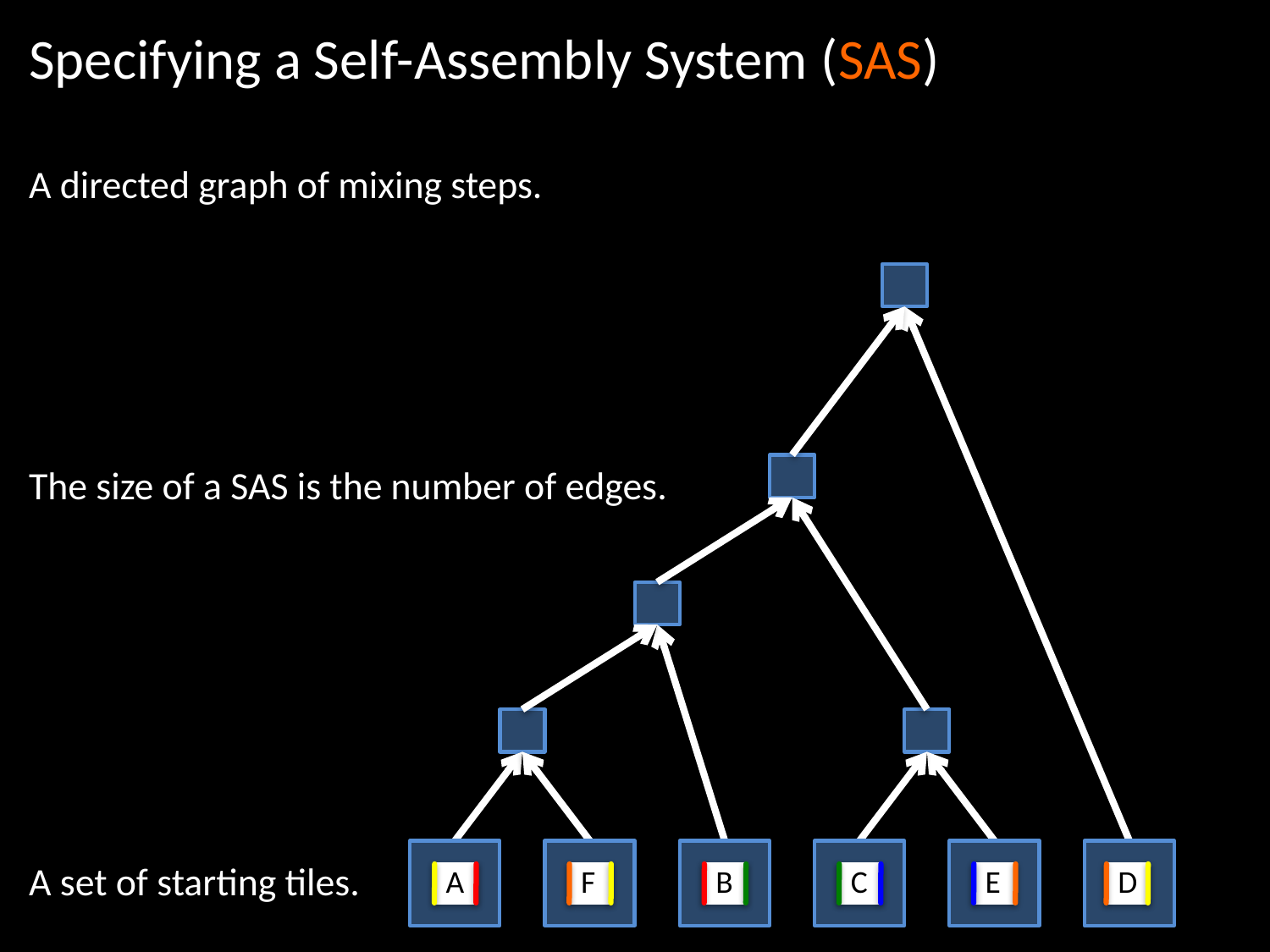

Specifying a Self-Assembly System (SAS)
A directed graph of mixing steps.

The size of a SAS is the number of edges.

A set of starting tiles.
A

F

B

C

E

D